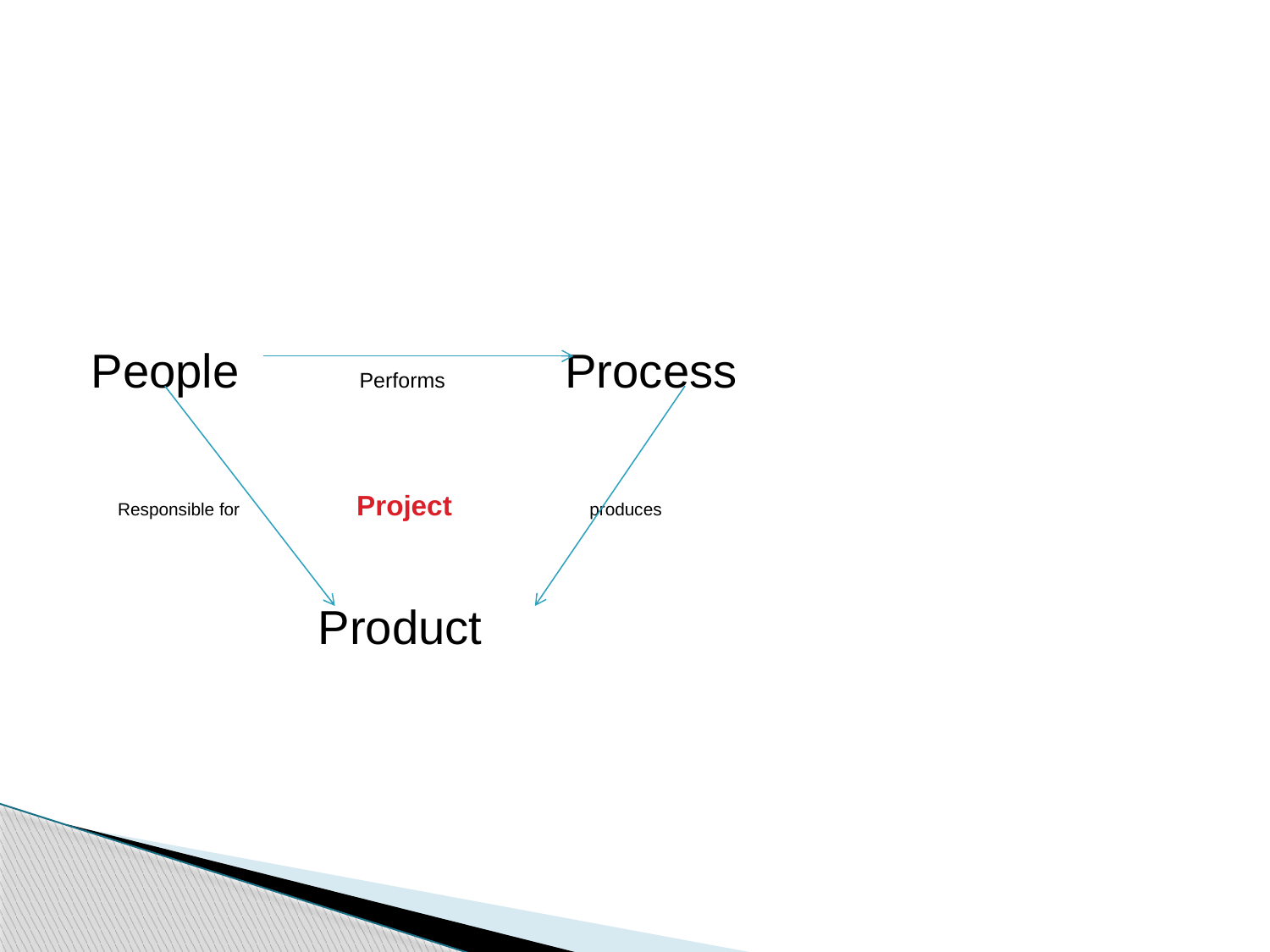

#

People         Performs         Process

  Responsible for                        Project                        produces

                 Product